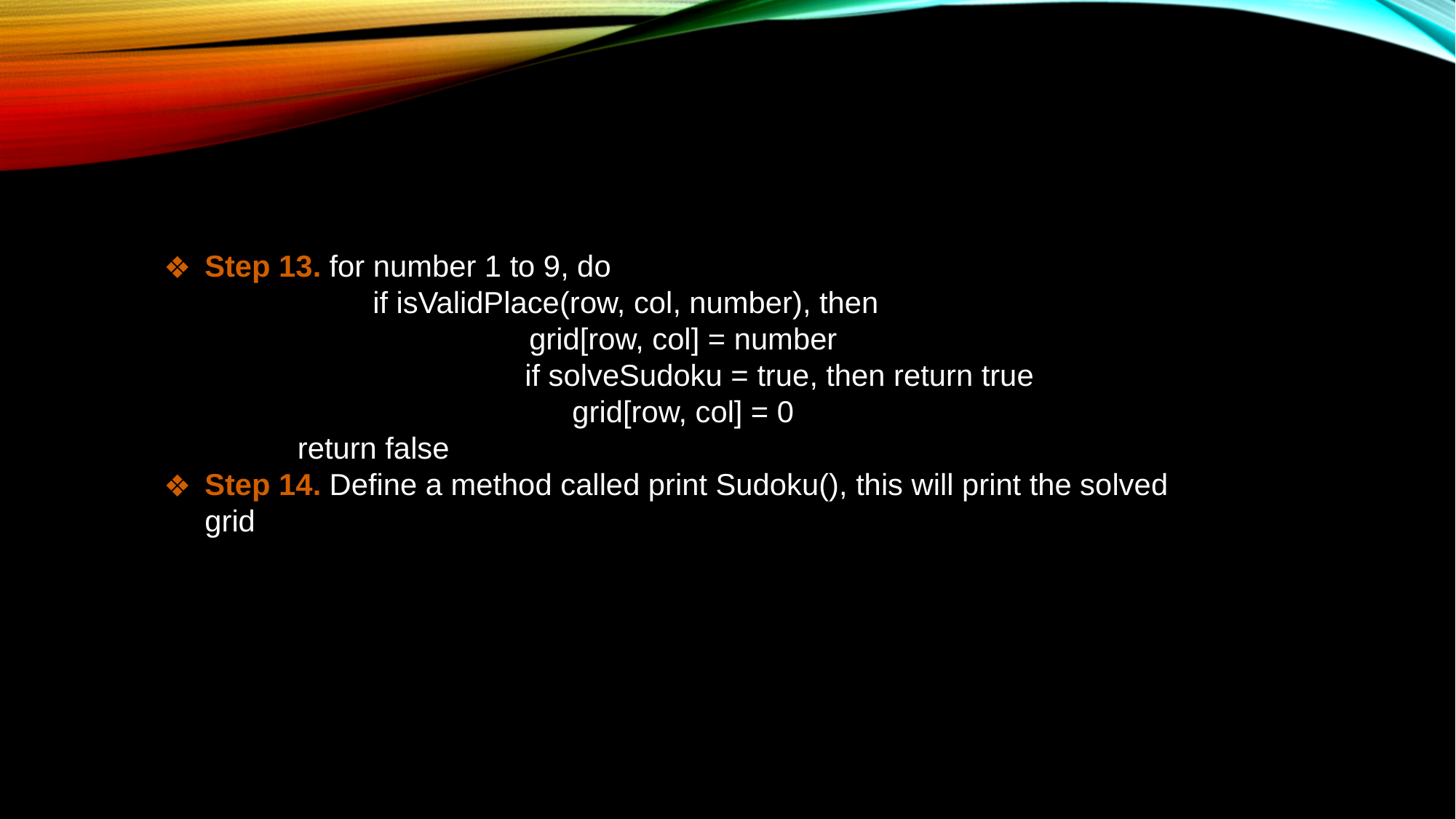

Step 13. for number 1 to 9, do
                         if isValidPlace(row, col, number), then
grid[row, col] = number
                       if solveSudoku = true, then return true
grid[row, col] = 0
                return false
Step 14. Define a method called print Sudoku(), this will print the solved     grid